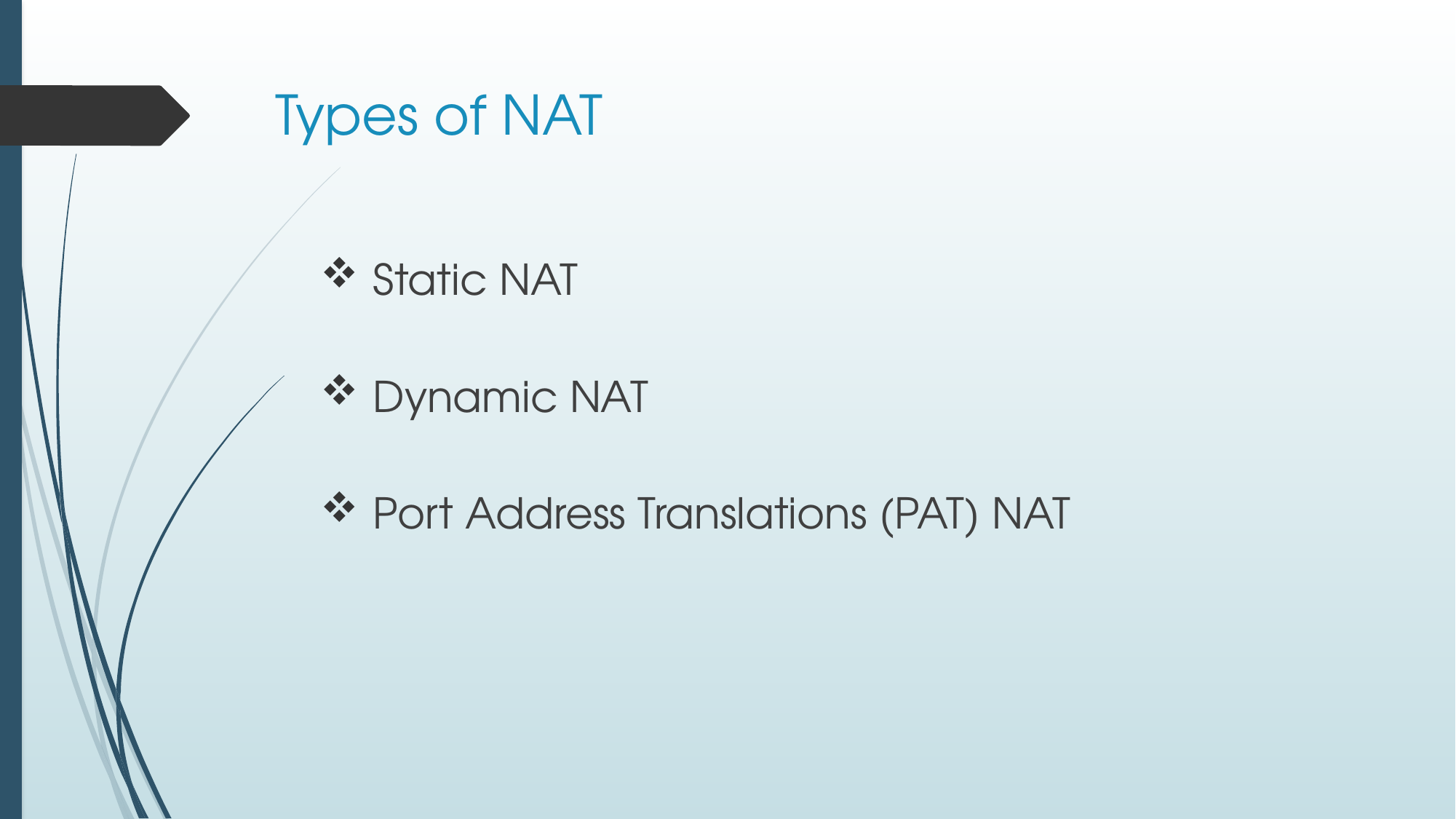

# Types of NAT
 Static NAT
 Dynamic NAT
 Port Address Translations (PAT) NAT